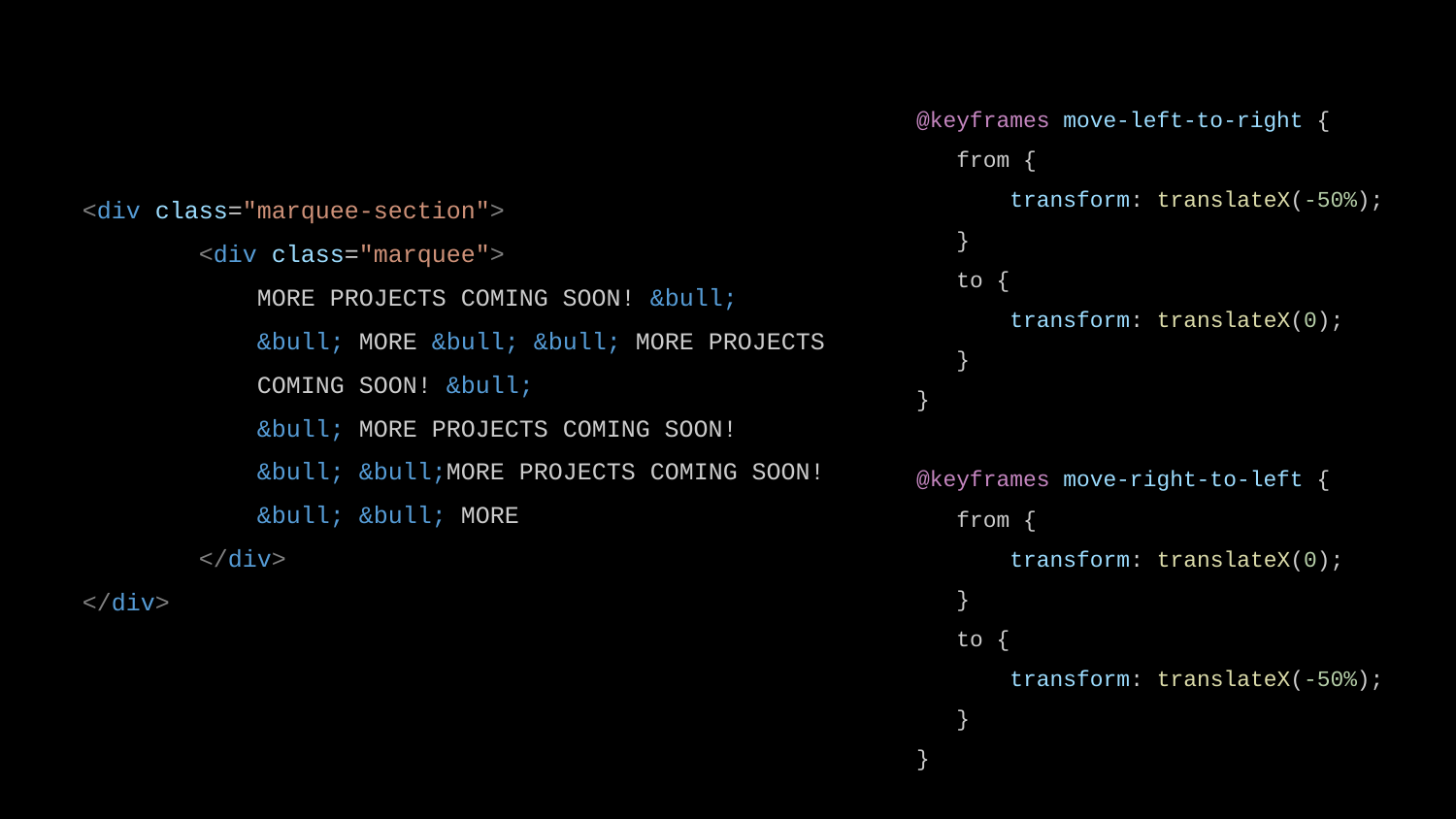

@keyframes move-left-to-right {
   from {
       transform: translateX(-50%);
   }
   to {
       transform: translateX(0);
   }
}

@keyframes move-right-to-left {
   from {
       transform: translateX(0);
   }
   to {
       transform: translateX(-50%);
   }
}

   <div class="marquee-section">
           <div class="marquee">
               MORE PROJECTS COMING SOON! &bull;
&bull; MORE &bull; &bull; MORE PROJECTS COMING SOON! &bull;
&bull; MORE PROJECTS COMING SOON!
&bull; &bull;MORE PROJECTS COMING SOON!
&bull; &bull; MORE
           </div>
   </div>